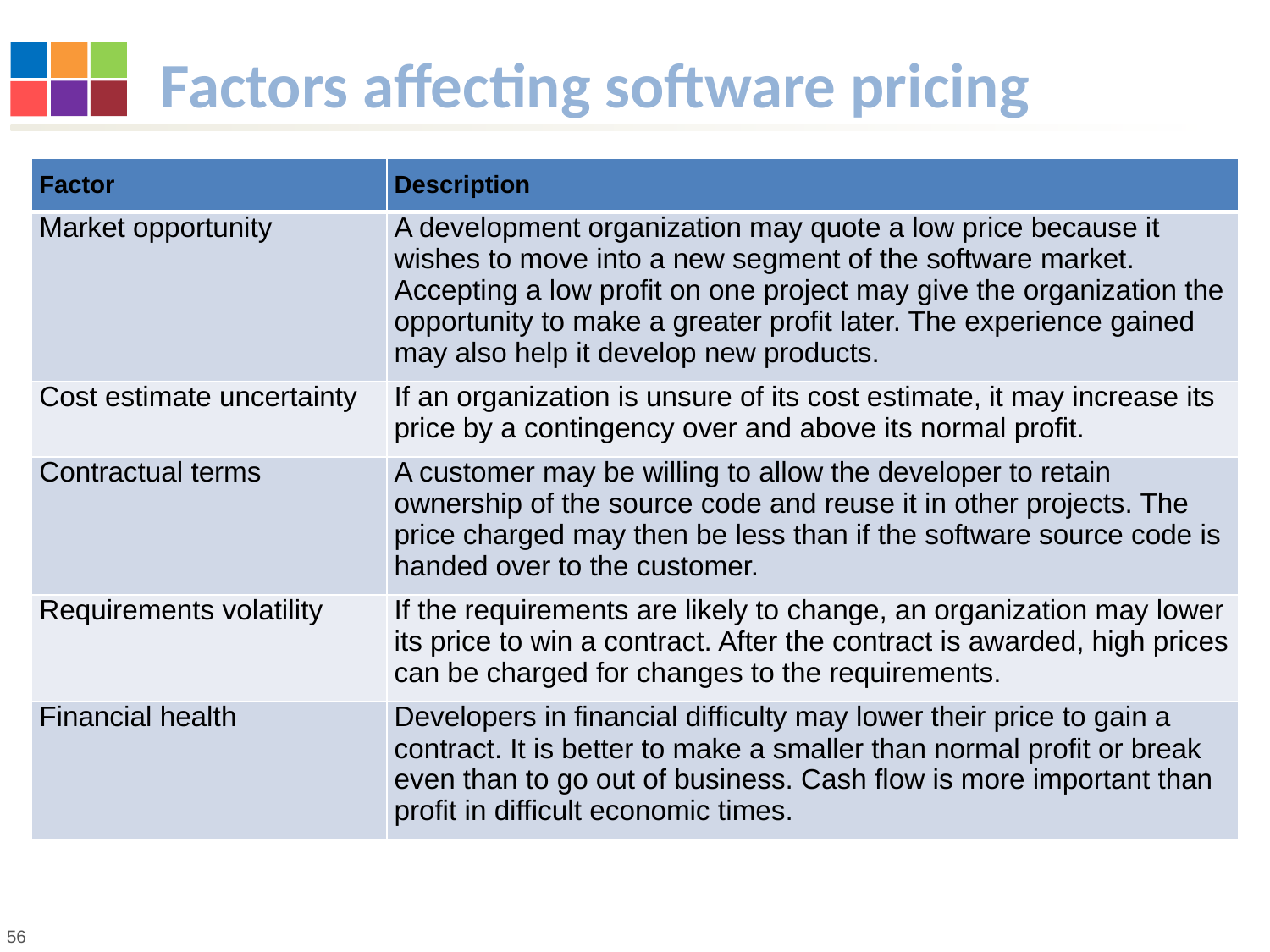

# Factors affecting software pricing
| Factor | Description |
| --- | --- |
| Market opportunity | A development organization may quote a low price because it wishes to move into a new segment of the software market. Accepting a low profit on one project may give the organization the opportunity to make a greater profit later. The experience gained may also help it develop new products. |
| Cost estimate uncertainty | If an organization is unsure of its cost estimate, it may increase its price by a contingency over and above its normal profit. |
| Contractual terms | A customer may be willing to allow the developer to retain ownership of the source code and reuse it in other projects. The price charged may then be less than if the software source code is handed over to the customer. |
| Requirements volatility | If the requirements are likely to change, an organization may lower its price to win a contract. After the contract is awarded, high prices can be charged for changes to the requirements. |
| Financial health | Developers in financial difficulty may lower their price to gain a contract. It is better to make a smaller than normal profit or break even than to go out of business. Cash flow is more important than profit in difficult economic times. |